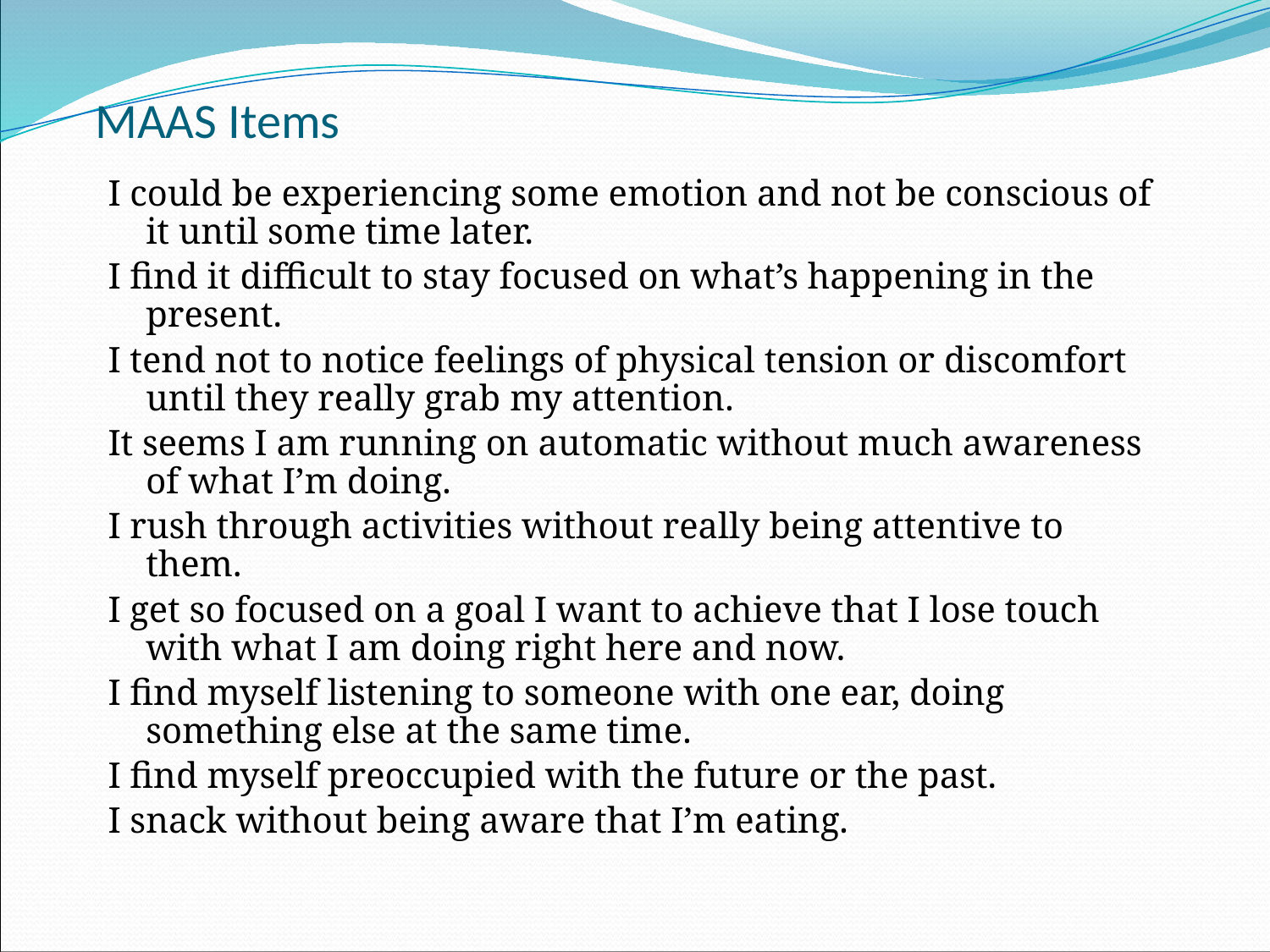

# MAAS Items
I could be experiencing some emotion and not be conscious of it until some time later.
I find it difficult to stay focused on what’s happening in the present.
I tend not to notice feelings of physical tension or discomfort until they really grab my attention.
It seems I am running on automatic without much awareness of what I’m doing.
I rush through activities without really being attentive to them.
I get so focused on a goal I want to achieve that I lose touch with what I am doing right here and now.
I find myself listening to someone with one ear, doing something else at the same time.
I find myself preoccupied with the future or the past.
I snack without being aware that I’m eating.